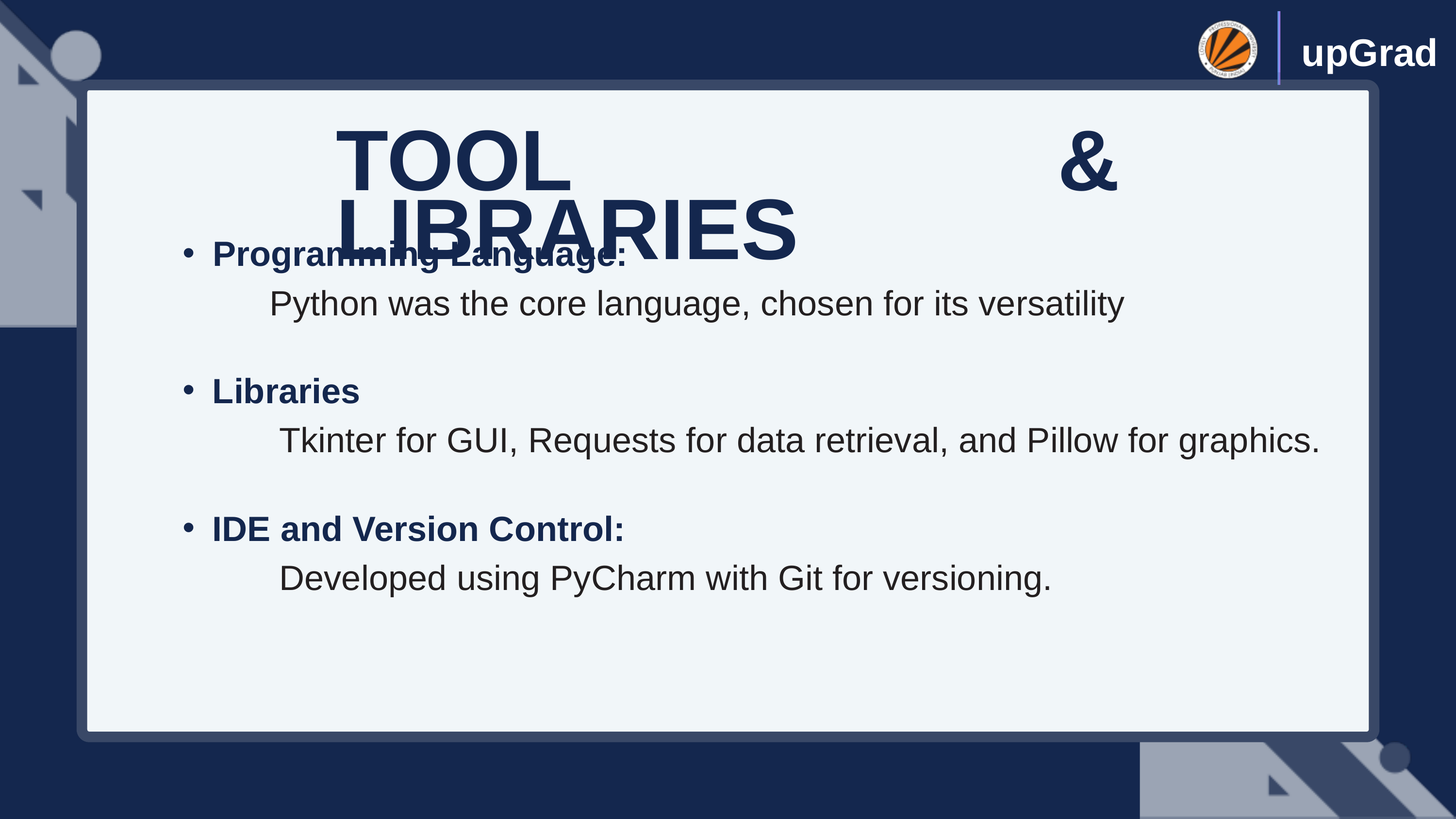

upGrad

TOOL & LIBRARIES
Programming Language:
            Python was the core language, chosen for its versatility
Libraries
             Tkinter for GUI, Requests for data retrieval, and Pillow for graphics.

IDE and Version Control:
             Developed using PyCharm with Git for versioning.